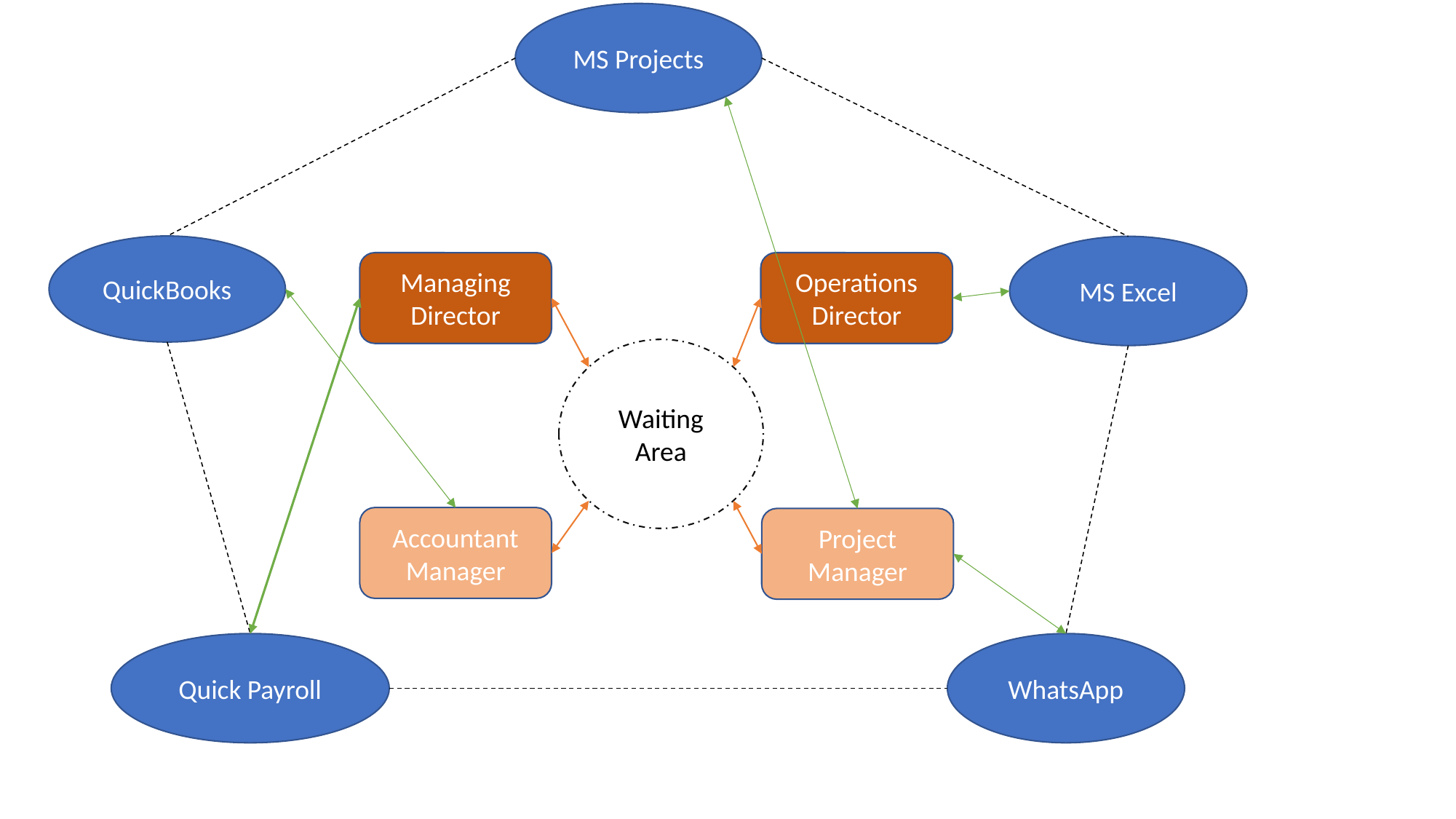

MS Projects
QuickBooks
MS Excel
Managing Director
Operations Director
Waiting Area
Accountant Manager
Project Manager
Quick Payroll
WhatsApp